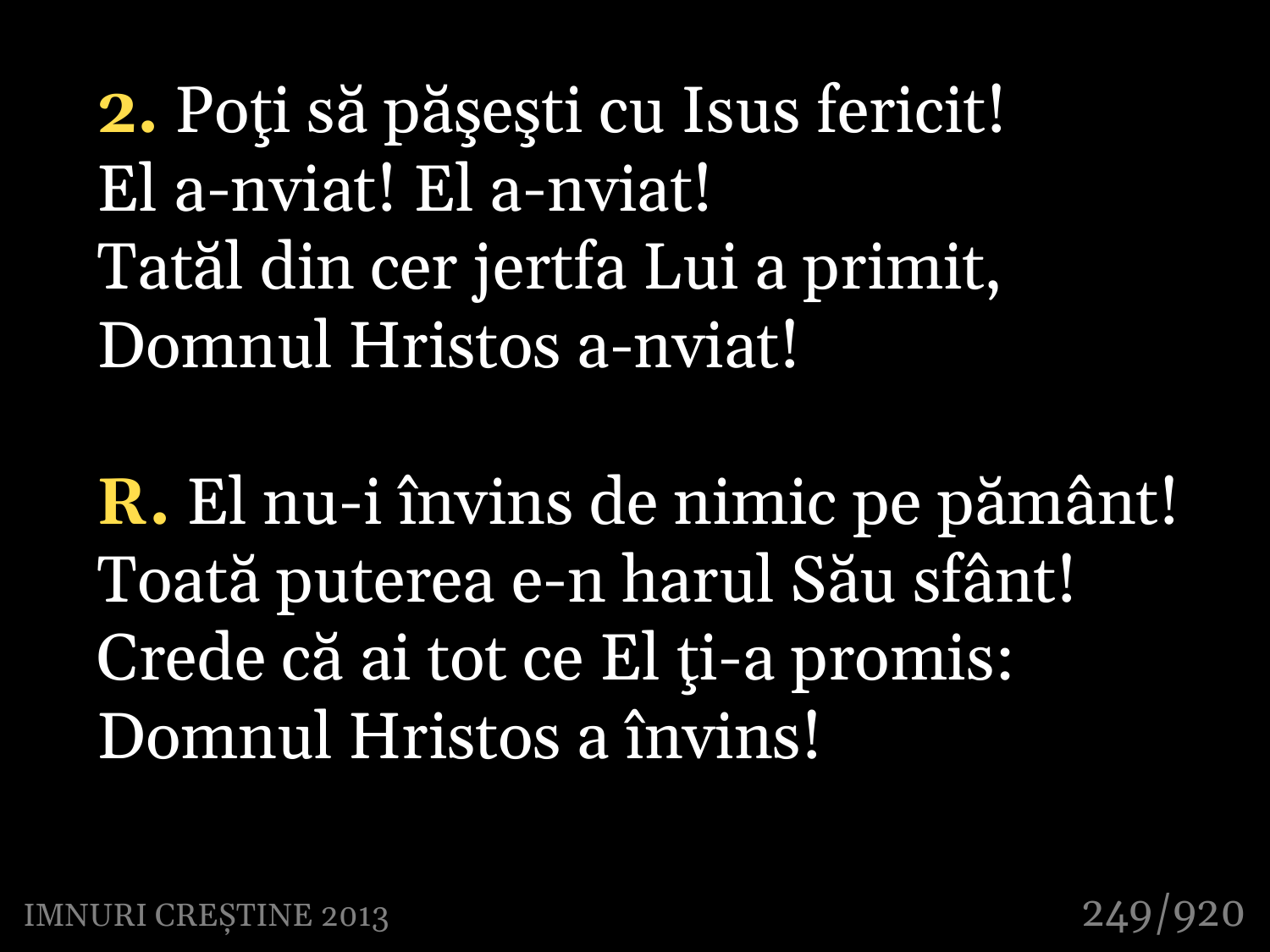

2. Poţi să păşeşti cu Isus fericit!
El a-nviat! El a-nviat!
Tatăl din cer jertfa Lui a primit,
Domnul Hristos a-nviat!

R. El nu-i învins de nimic pe pământ!
Toată puterea e-n harul Său sfânt!
Crede că ai tot ce El ţi-a promis:
Domnul Hristos a învins!
249/920
IMNURI CREȘTINE 2013